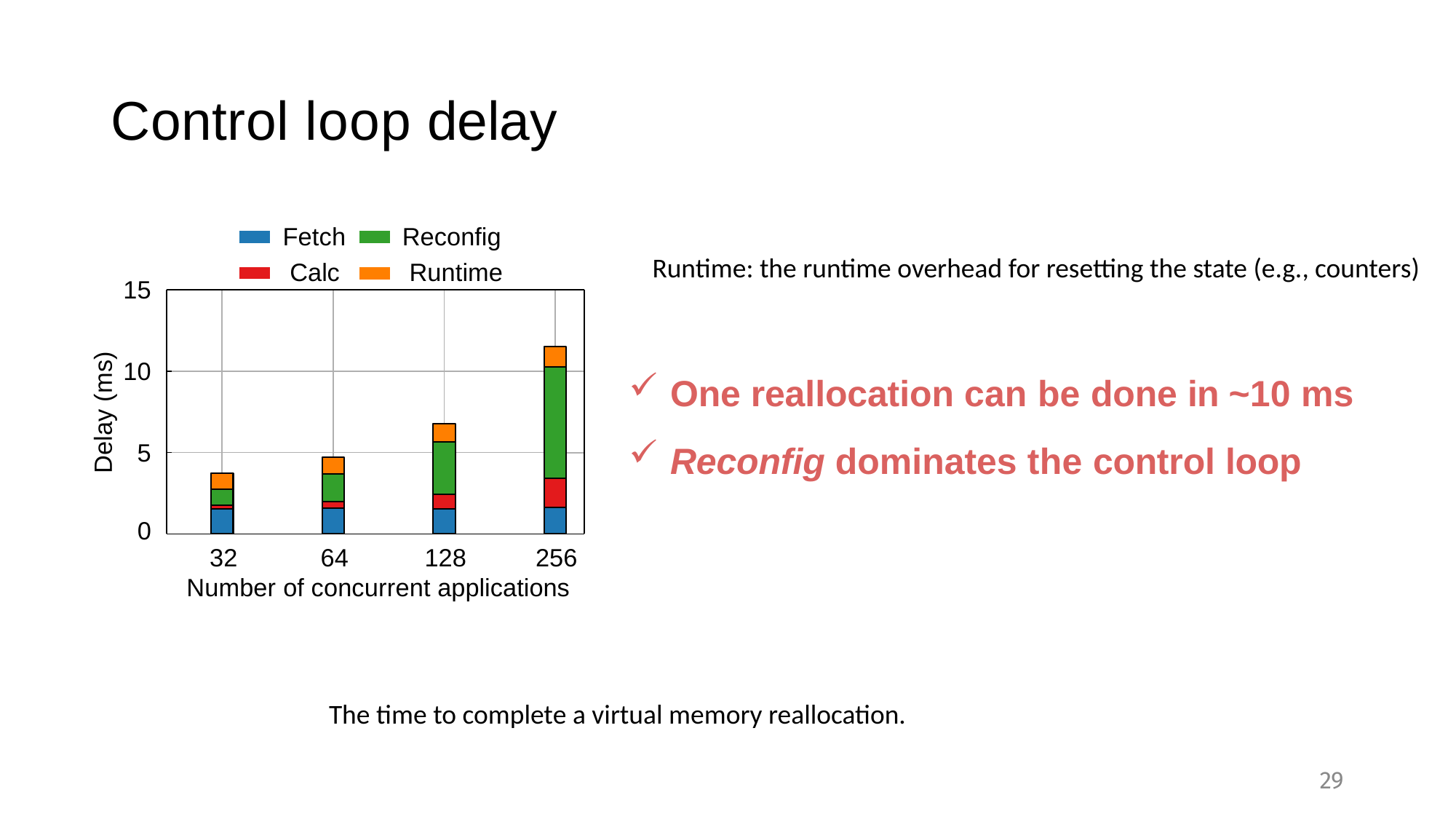

# Control loop delay
Reconfig  Runtime
Fetch  Calc

Runtime: the runtime overhead for resetting the state (e.g., counters)
15

One reallocation can be done in ~10 ms
Reconfig dominates the control loop
Delay (ms)
10
5
0
32	64	128	256
Number of concurrent applications
The time to complete a virtual memory reallocation.
29